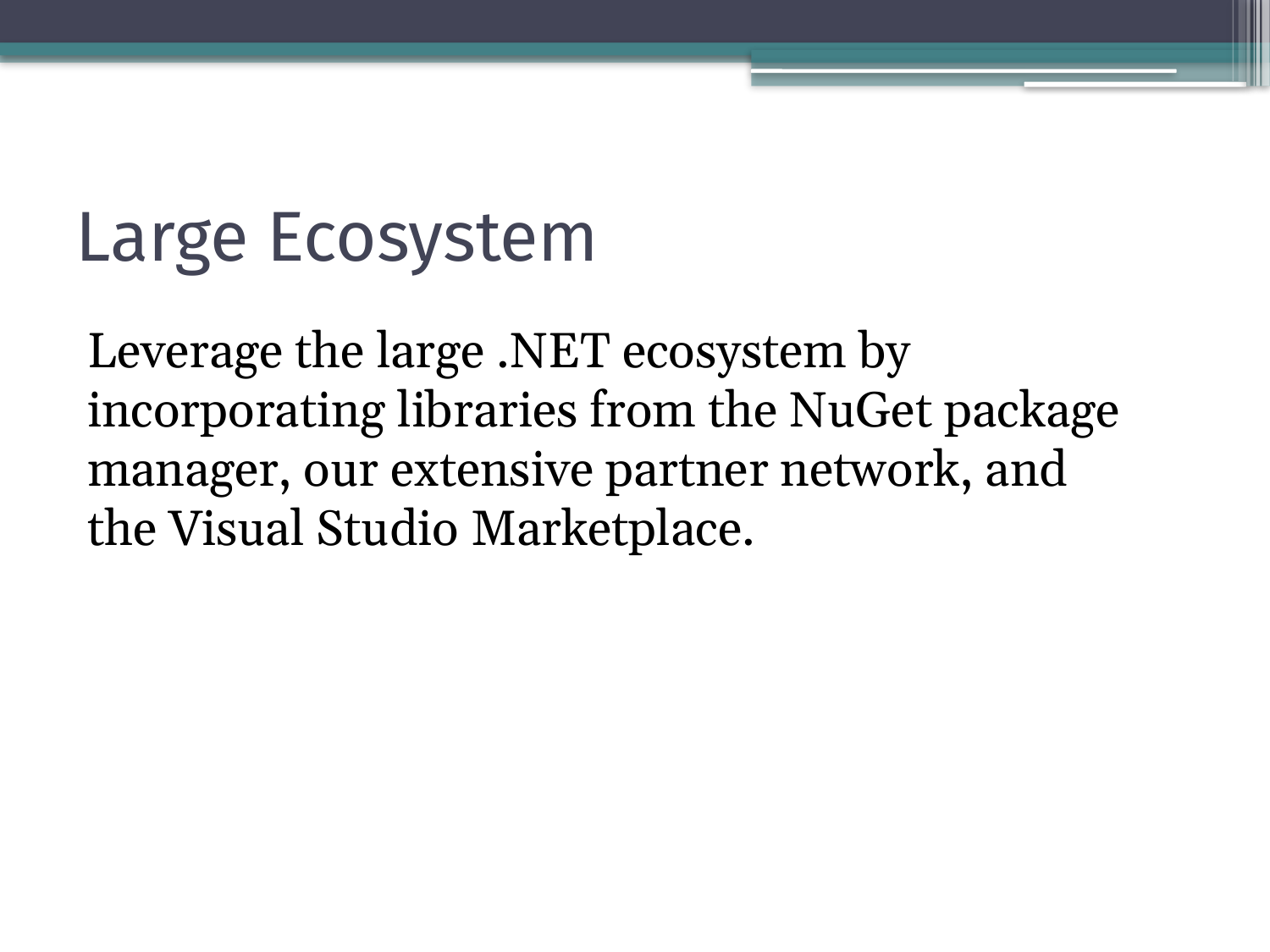

# Large Ecosystem
Leverage the large .NET ecosystem by incorporating libraries from the NuGet package manager, our extensive partner network, and the Visual Studio Marketplace.